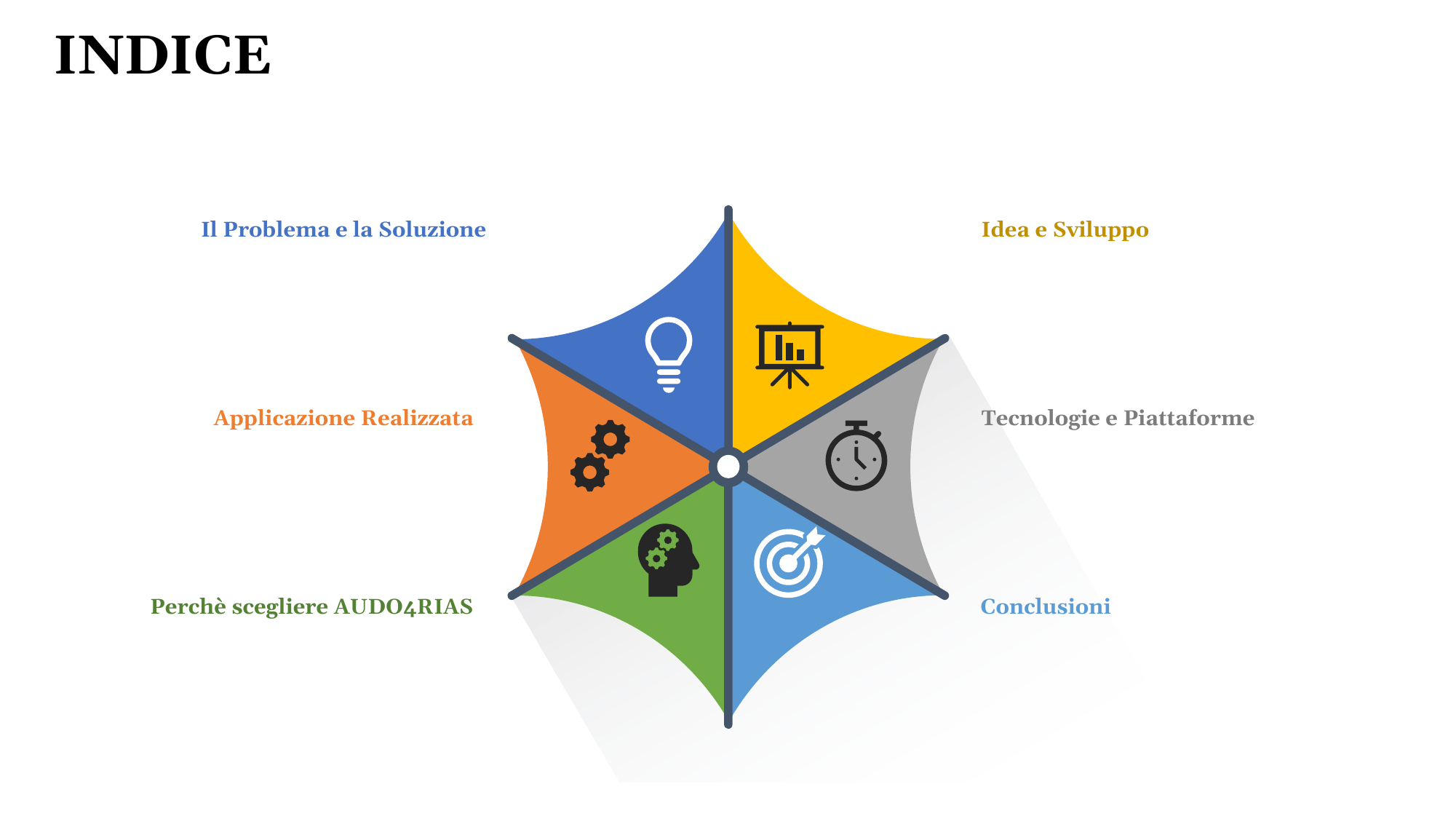

INDICE

Il Problema e la Soluzione
Idea e Sviluppo

Applicazione Realizzata
Tecnologie e Piattaforme

Perchè scegliere AUDO4RIAS
Conclusioni